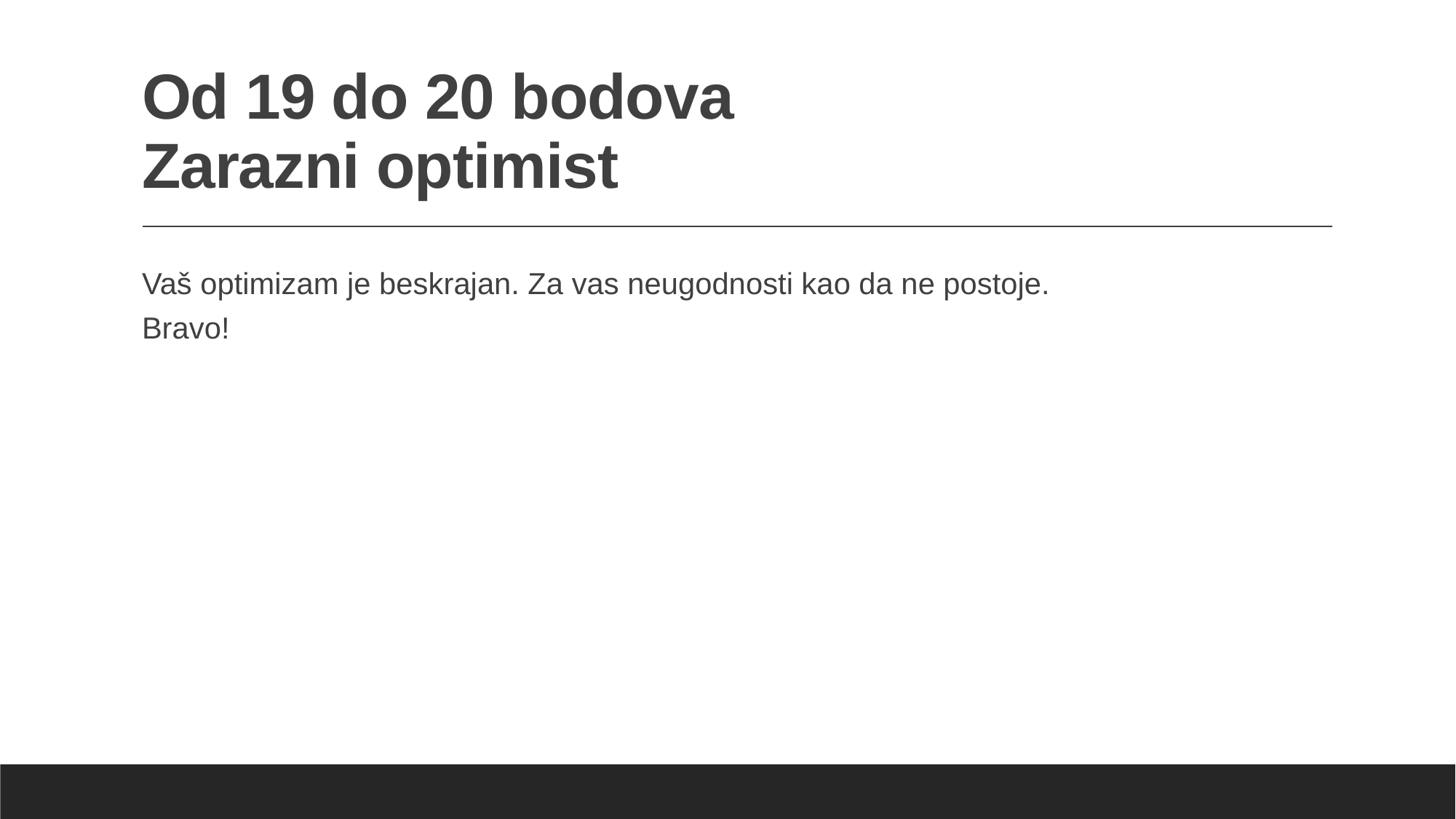

# Od 19 do 20 bodova Zarazni optimist
Vaš optimizam je beskrajan. Za vas neugodnosti kao da ne postoje.
Bravo!